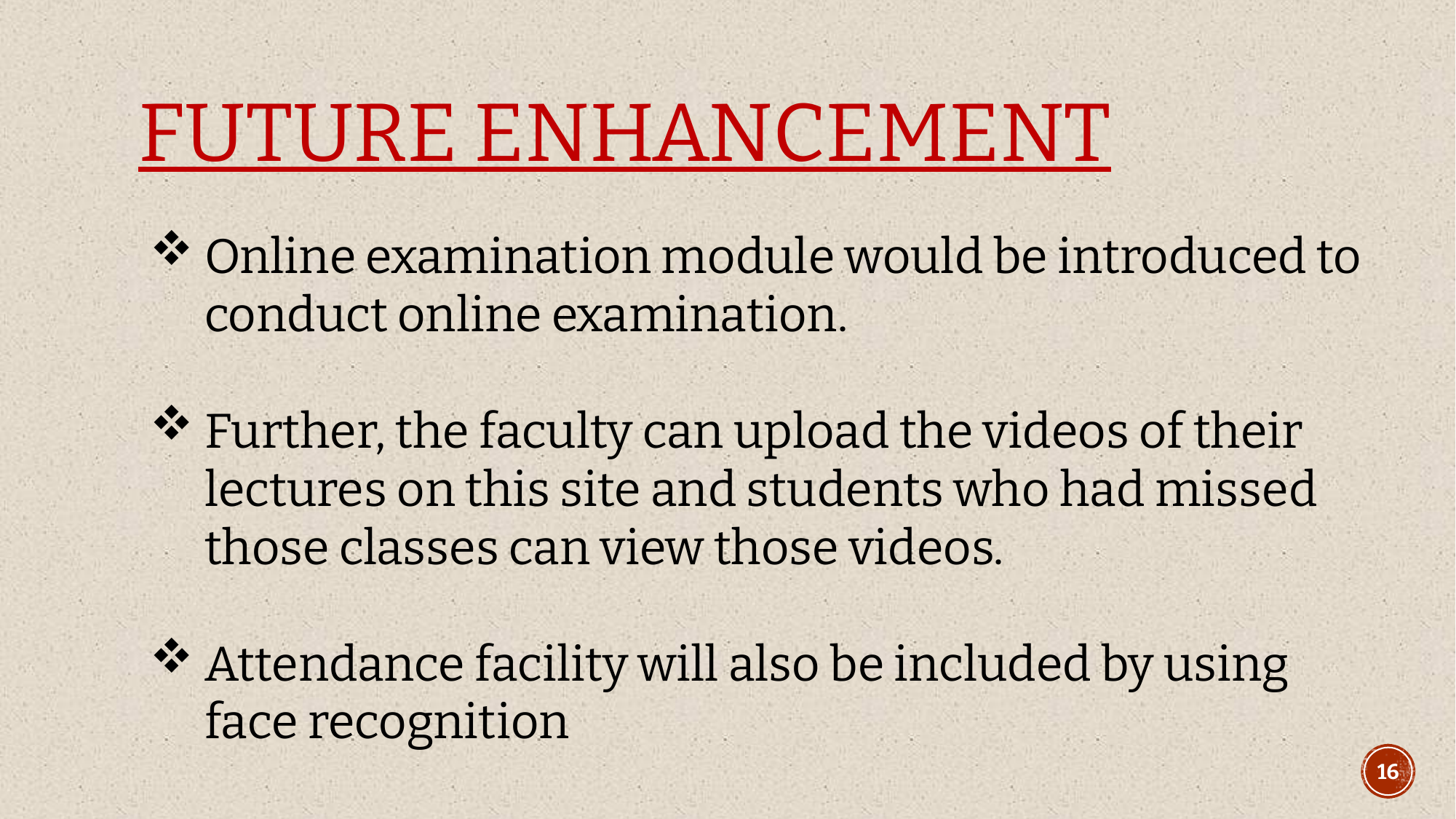

# Future enhancement
Online examination module would be introduced to conduct online examination.

Further, the faculty can upload the videos of their lectures on this site and students who had missed those classes can view those videos.

Attendance facility will also be included by using face recognition
16